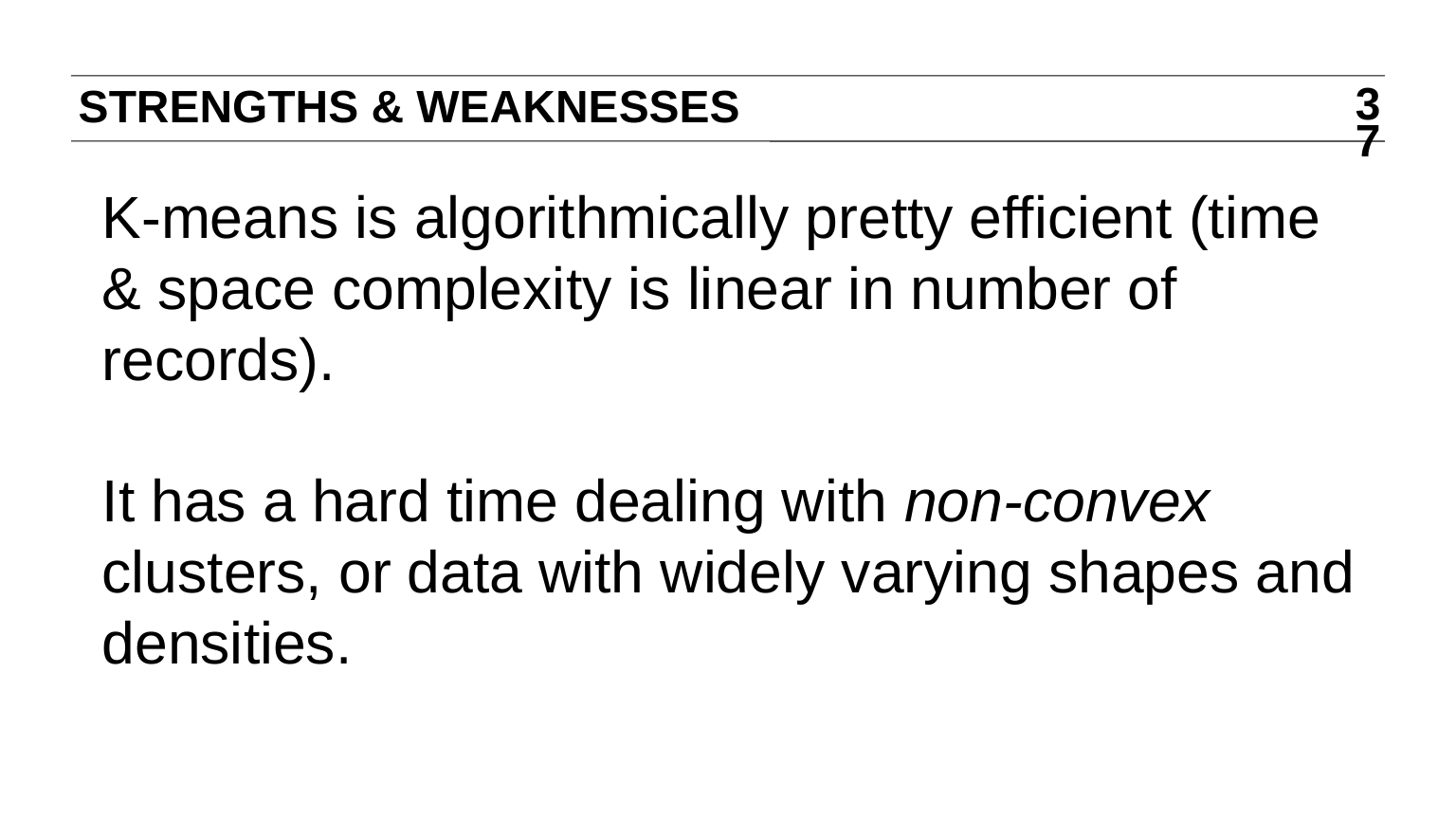

Strengths & weaknesses
37
K-means is algorithmically pretty efficient (time & space complexity is linear in number of records).

It has a hard time dealing with non-convex clusters, or data with widely varying shapes and densities.